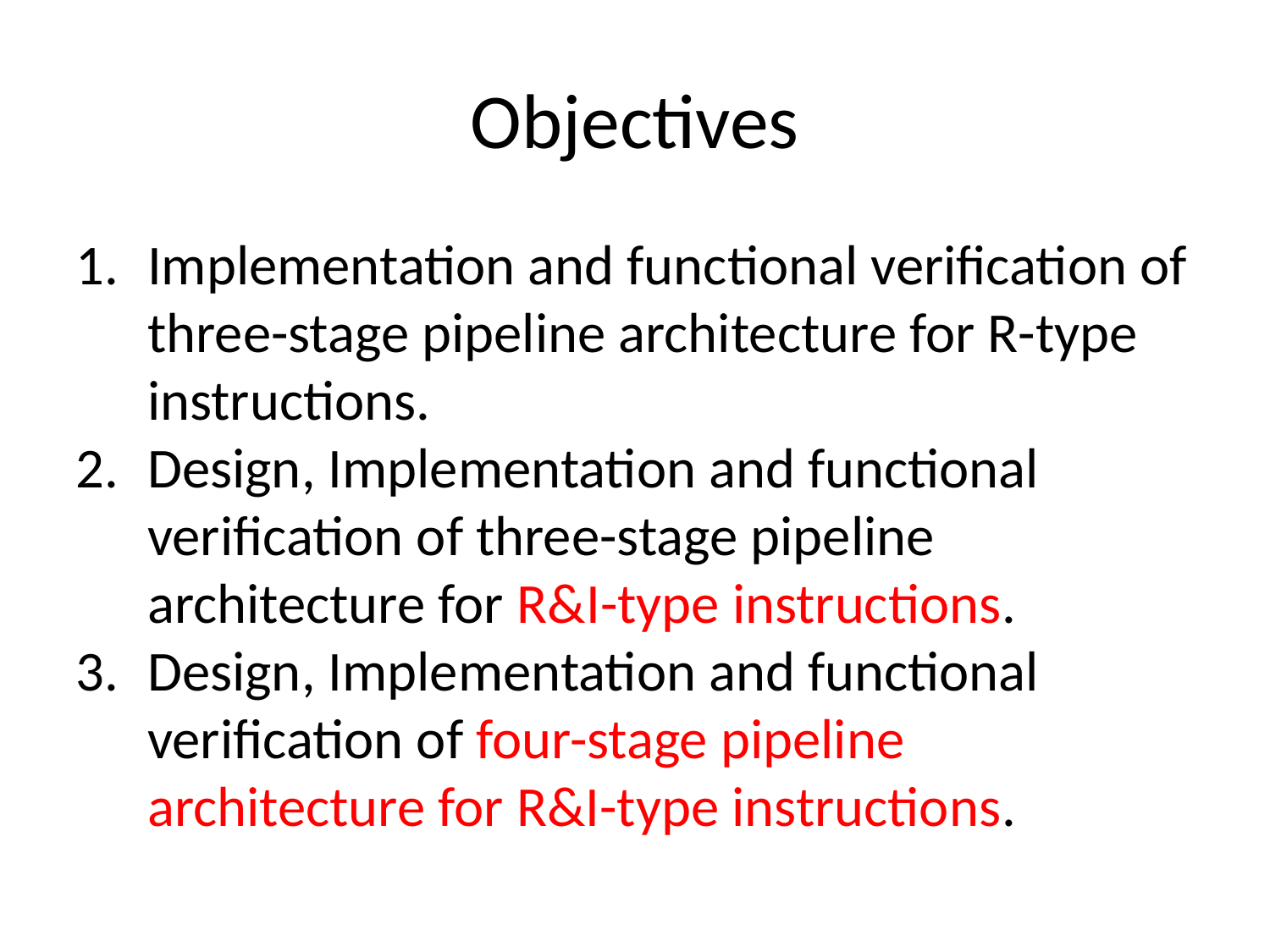

Objectives
Implementation and functional verification of three-stage pipeline architecture for R-type instructions.
Design, Implementation and functional verification of three-stage pipeline architecture for R&I-type instructions.
Design, Implementation and functional verification of four-stage pipeline architecture for R&I-type instructions.